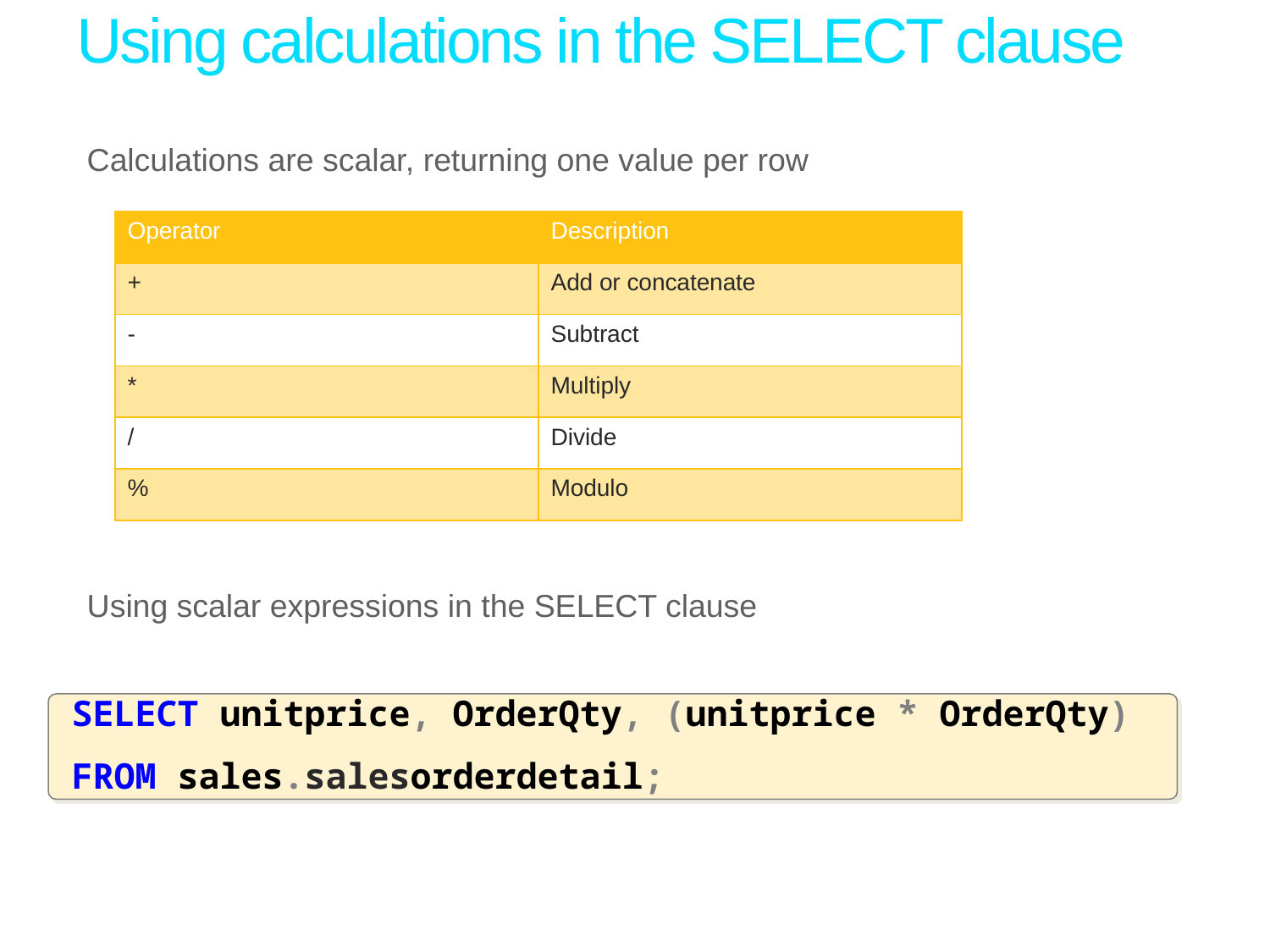

# Using calculations in the SELECT clause
Calculations are scalar, returning one value per row

Using scalar expressions in the SELECT clause
| Operator | Description |
| --- | --- |
| + | Add or concatenate |
| - | Subtract |
| \* | Multiply |
| / | Divide |
| % | Modulo |
 SELECT unitprice, OrderQty, (unitprice * OrderQty)
 FROM sales.salesorderdetail;